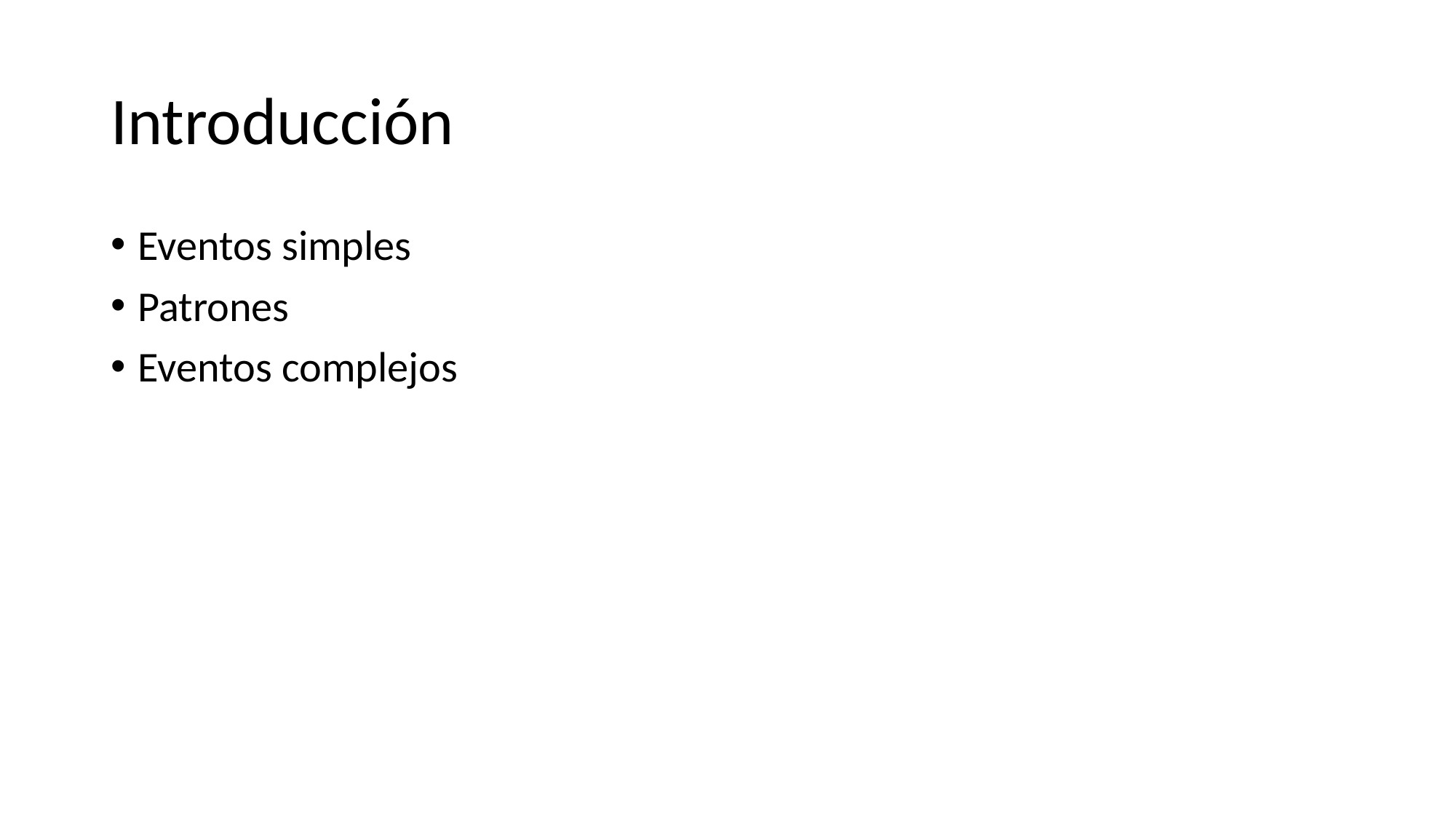

# Introducción
Eventos simples
Patrones
Eventos complejos